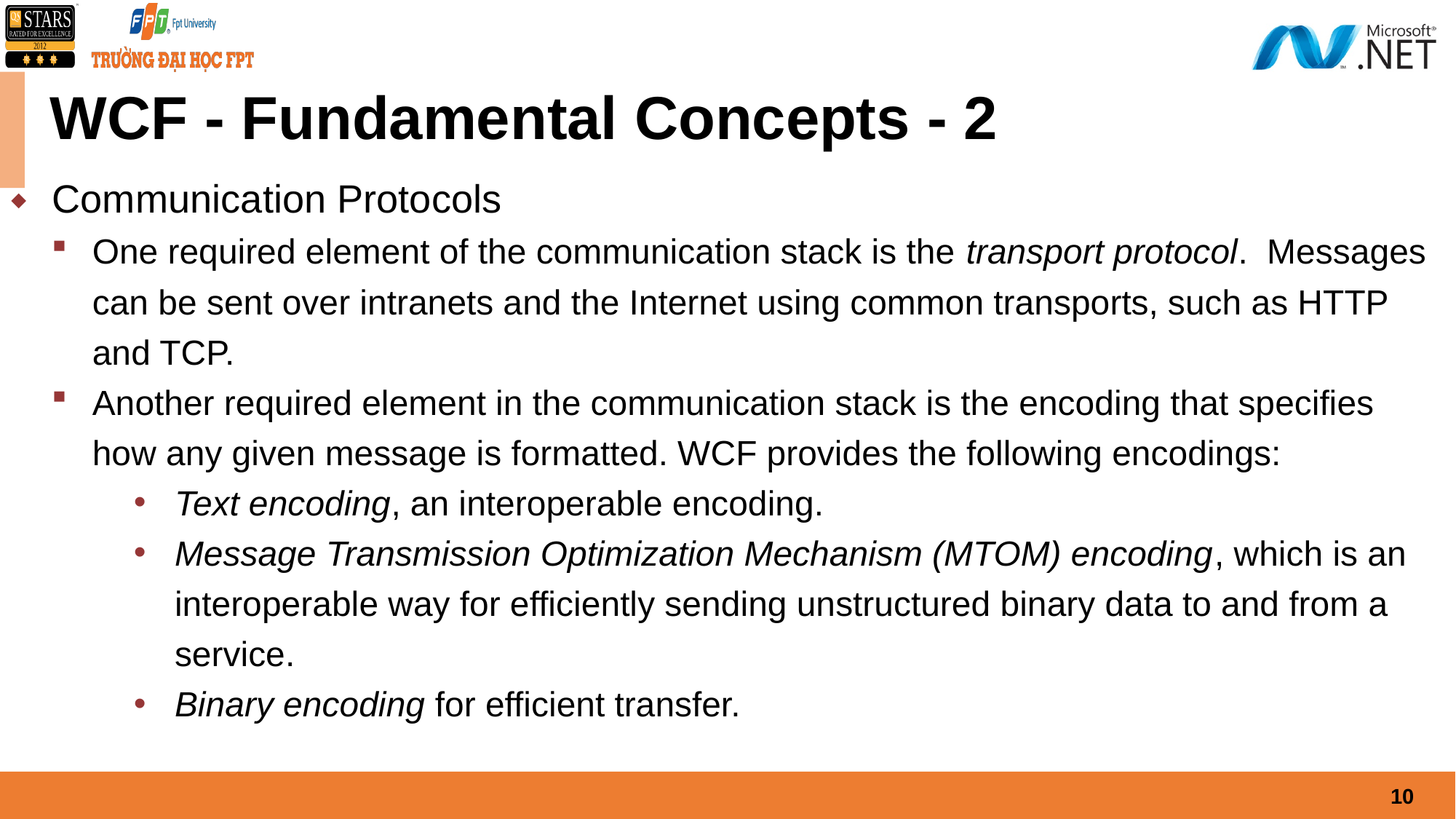

# WCF - Fundamental Concepts - 2
Communication Protocols
One required element of the communication stack is the transport protocol.  Messages can be sent over intranets and the Internet using common transports, such as HTTP and TCP.
Another required element in the communication stack is the encoding that specifies how any given message is formatted. WCF provides the following encodings:
Text encoding, an interoperable encoding.
Message Transmission Optimization Mechanism (MTOM) encoding, which is an interoperable way for efficiently sending unstructured binary data to and from a service.
Binary encoding for efficient transfer.
10